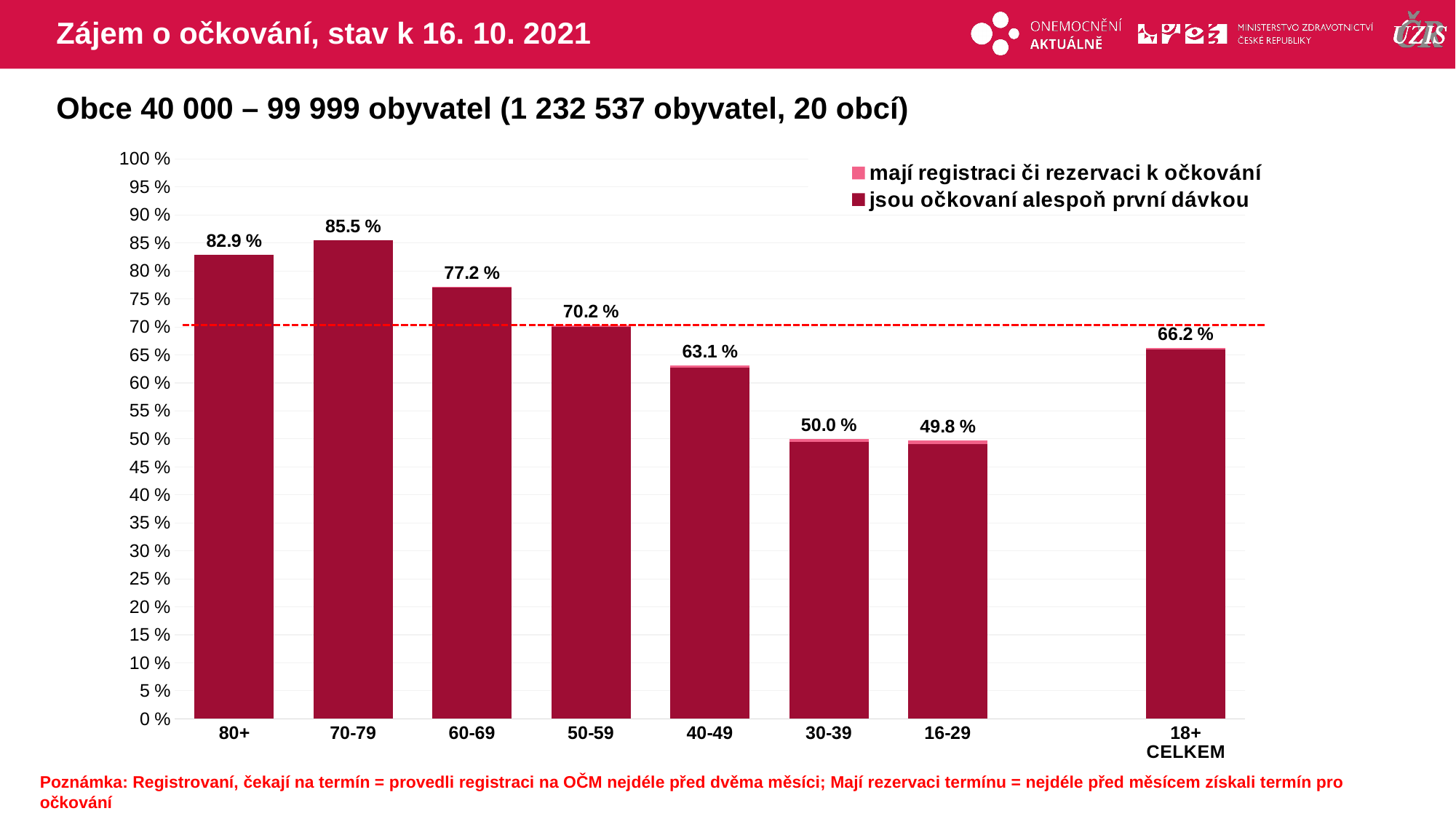

# Zájem o očkování, stav k 16. 10. 2021
Obce 40 000 – 99 999 obyvatel (1 232 537 obyvatel, 20 obcí)

### Chart

| Category | mají registraci či rezervaci k očkování | jsou očkovaní alespoň první dávkou |
|---|---|---|
| 80+ | 82.86226 | 82.8226667 |
| 70-79 | 85.49907 | 85.4382535 |
| 60-69 | 77.17738 | 77.0803417 |
| 50-59 | 70.22624 | 70.044352 |
| 40-49 | 63.07775 | 62.787501 |
| 30-39 | 50.0003 | 49.4551138 |
| 16-29 | 49.76339 | 49.0160399 |
|  | None | None |
| 18+ CELKEM | 66.22017 | 65.9206456 |
Poznámka: Registrovaní, čekají na termín = provedli registraci na OČM nejdéle před dvěma měsíci; Mají rezervaci termínu = nejdéle před měsícem získali termín pro očkování